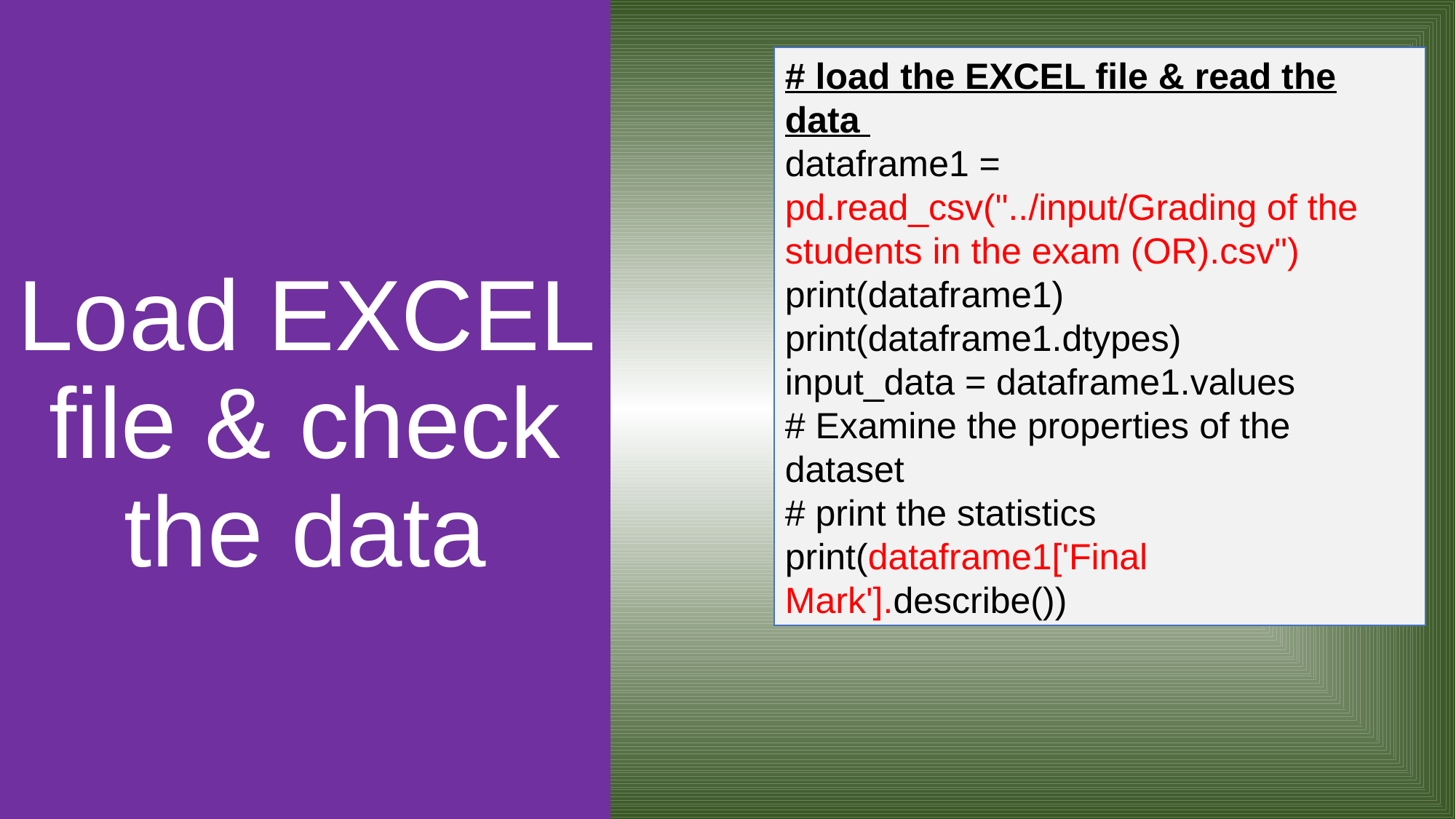

Load EXCEL file & check the data
# load the EXCEL file & read the data
dataframe1 = pd.read_csv("../input/Grading of the students in the exam (OR).csv")
print(dataframe1)
print(dataframe1.dtypes)
input_data = dataframe1.values
# Examine the properties of the dataset
# print the statistics
print(dataframe1['Final Mark'].describe())